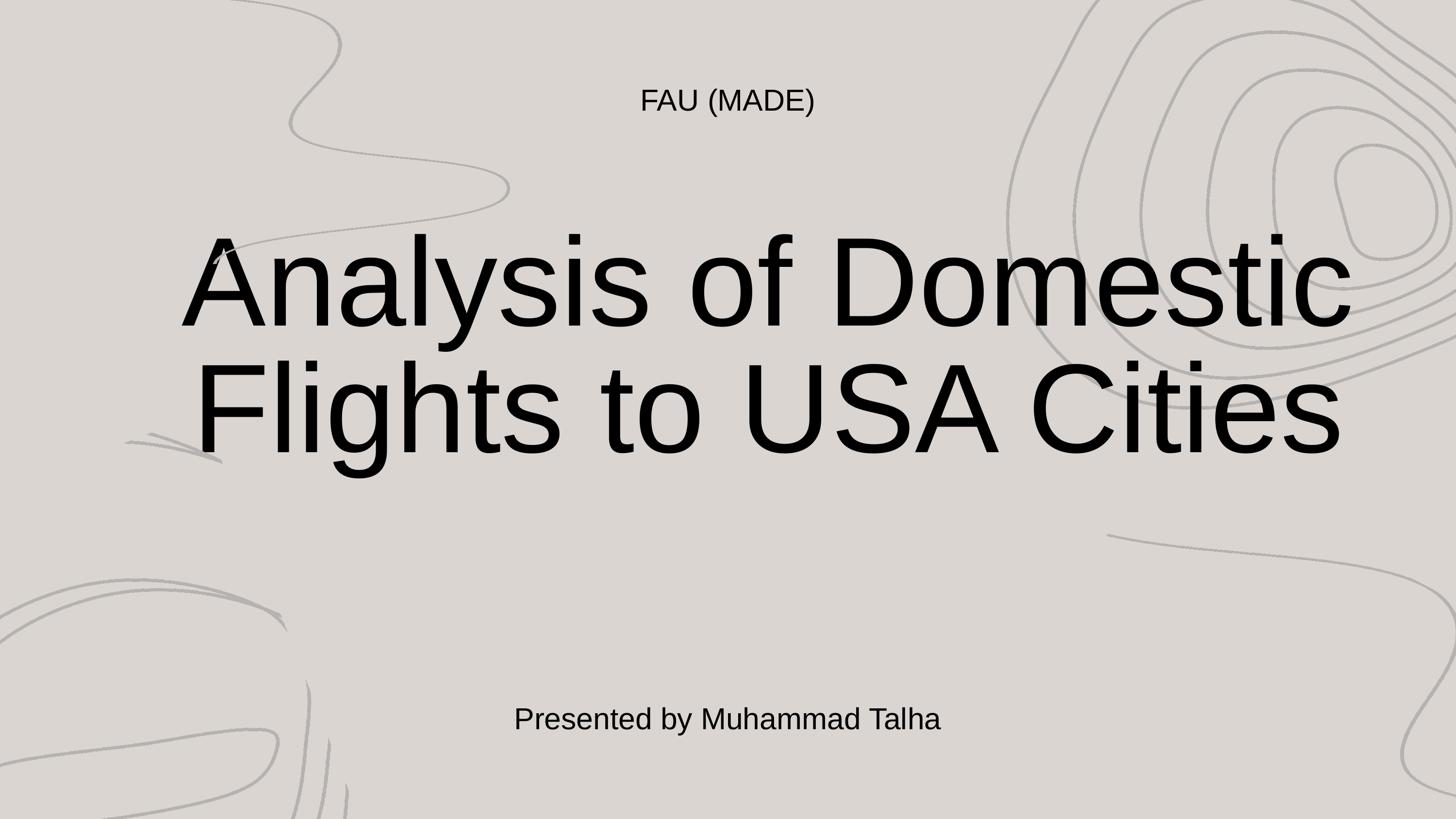

FAU (MADE)
Analysis of Domestic Flights to USA Cities

Presented by Muhammad Talha